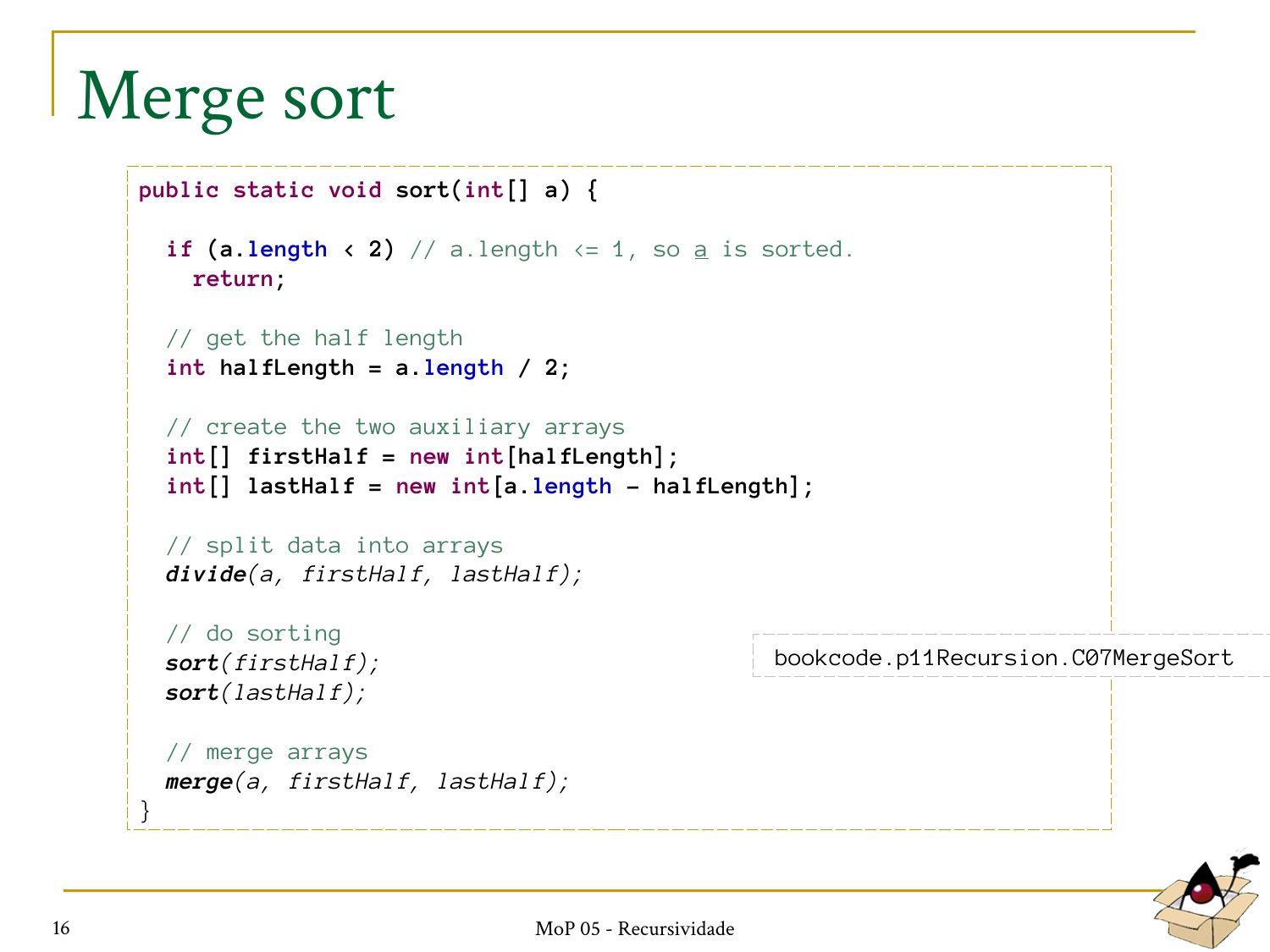

# Merge sort
public static void sort(int[] a) {

  if (a.length < 2) // a.length <= 1, so a is sorted.
    return;

  // get the half length
  int halfLength = a.length / 2;

  // create the two auxiliary arrays
  int[] firstHalf = new int[halfLength];
  int[] lastHalf = new int[a.length - halfLength];

  // split data into arrays
  divide(a, firstHalf, lastHalf);

  // do sorting
  sort(firstHalf);
  sort(lastHalf);

  // merge arrays
  merge(a, firstHalf, lastHalf);
}
bookcode.p11Recursion.C07MergeSort
MoP 05 - Recursividade